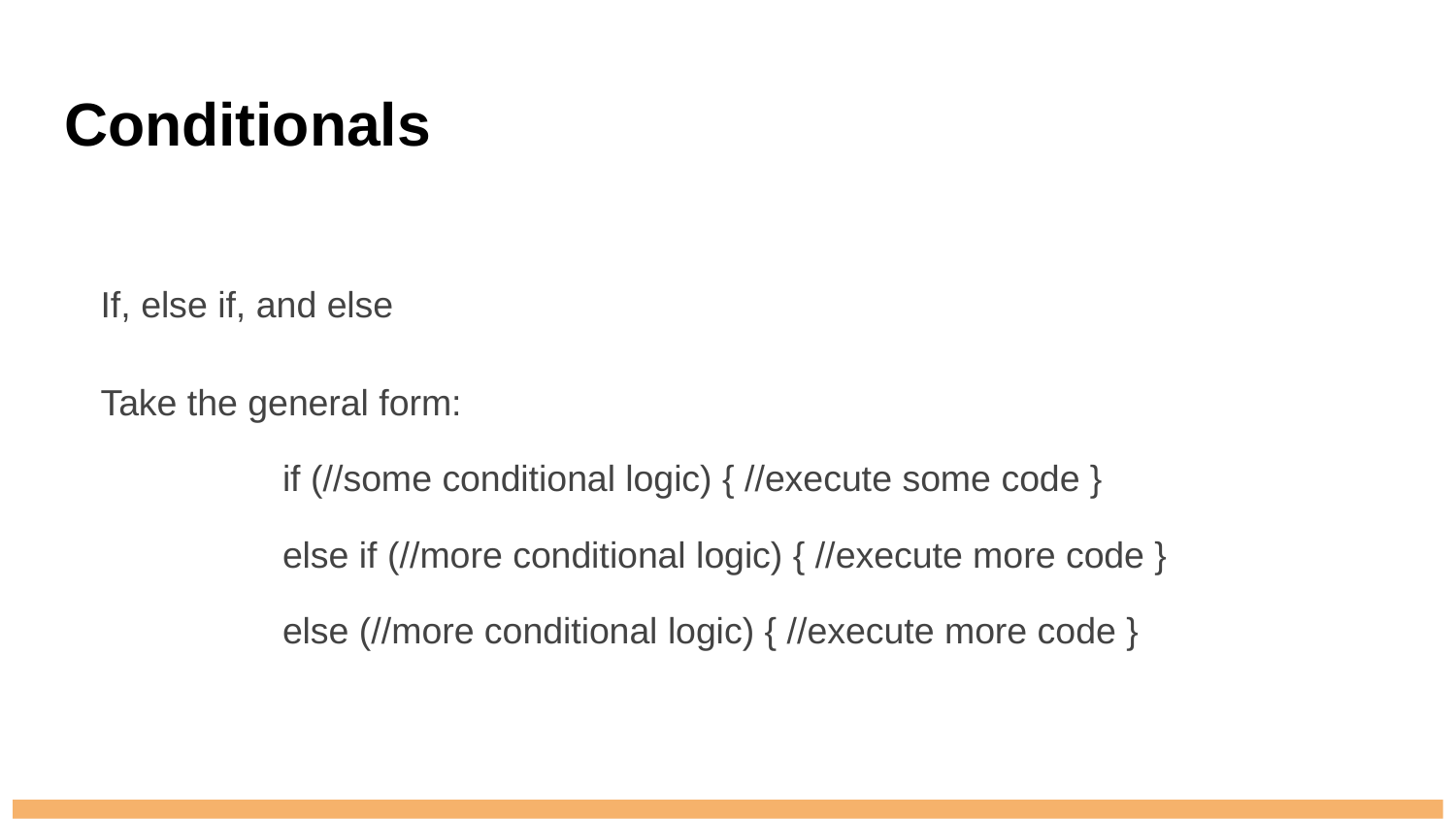

# Conditionals
If, else if, and else
Take the general form:
		if (//some conditional logic) { //execute some code }
		else if (//more conditional logic) { //execute more code }
		else (//more conditional logic) { //execute more code }